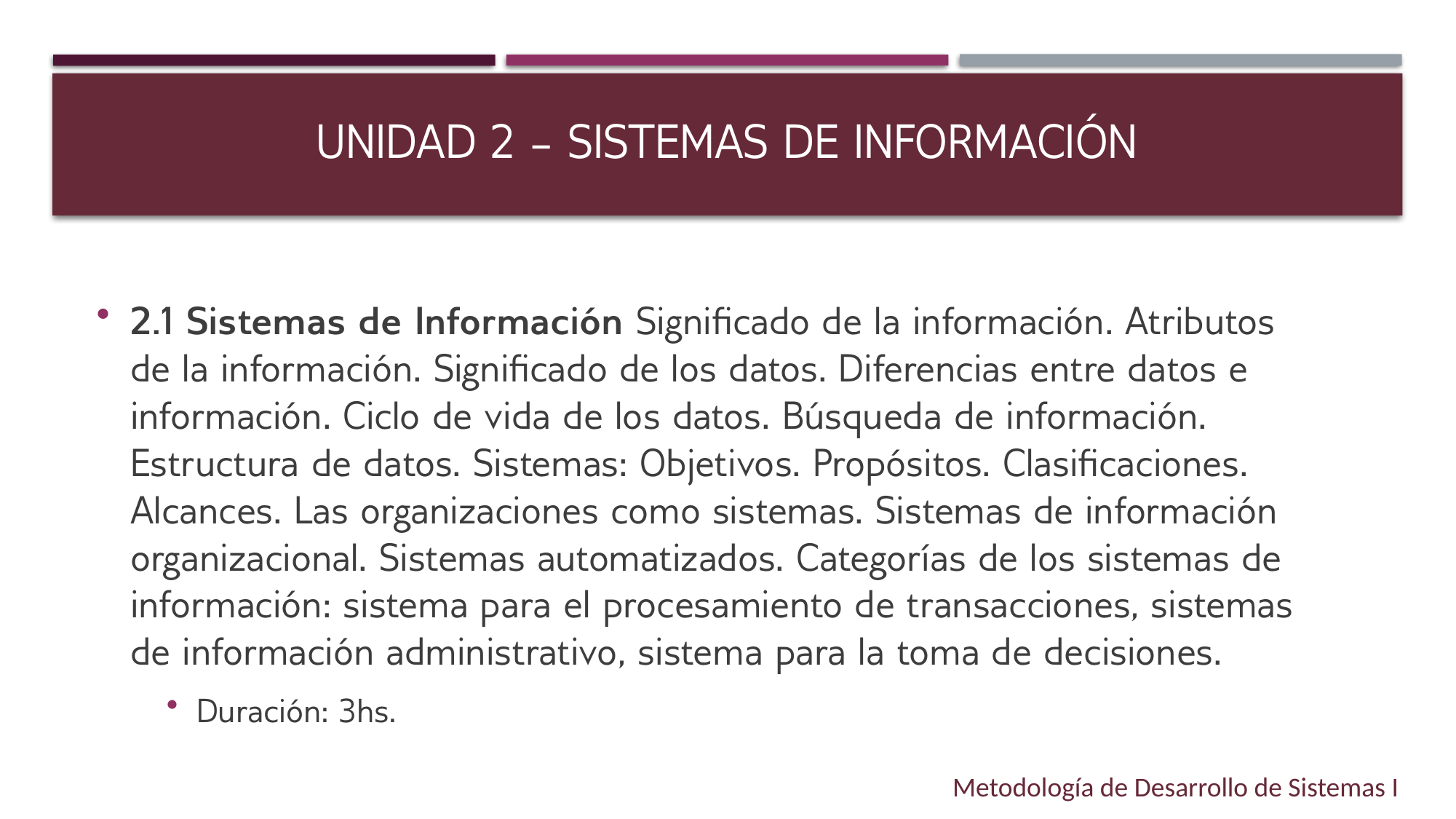

# Unidad 2 – sistemas de información
2.1 Sistemas de Información Significado de la información. Atributos de la información. Significado de los datos. Diferencias entre datos e información. Ciclo de vida de los datos. Búsqueda de información. Estructura de datos. Sistemas: Objetivos. Propósitos. Clasificaciones. Alcances. Las organizaciones como sistemas. Sistemas de información organizacional. Sistemas automatizados. Categorías de los sistemas de información: sistema para el procesamiento de transacciones, sistemas de información administrativo, sistema para la toma de decisiones.
Duración: 3hs.
Metodología de Desarrollo de Sistemas I